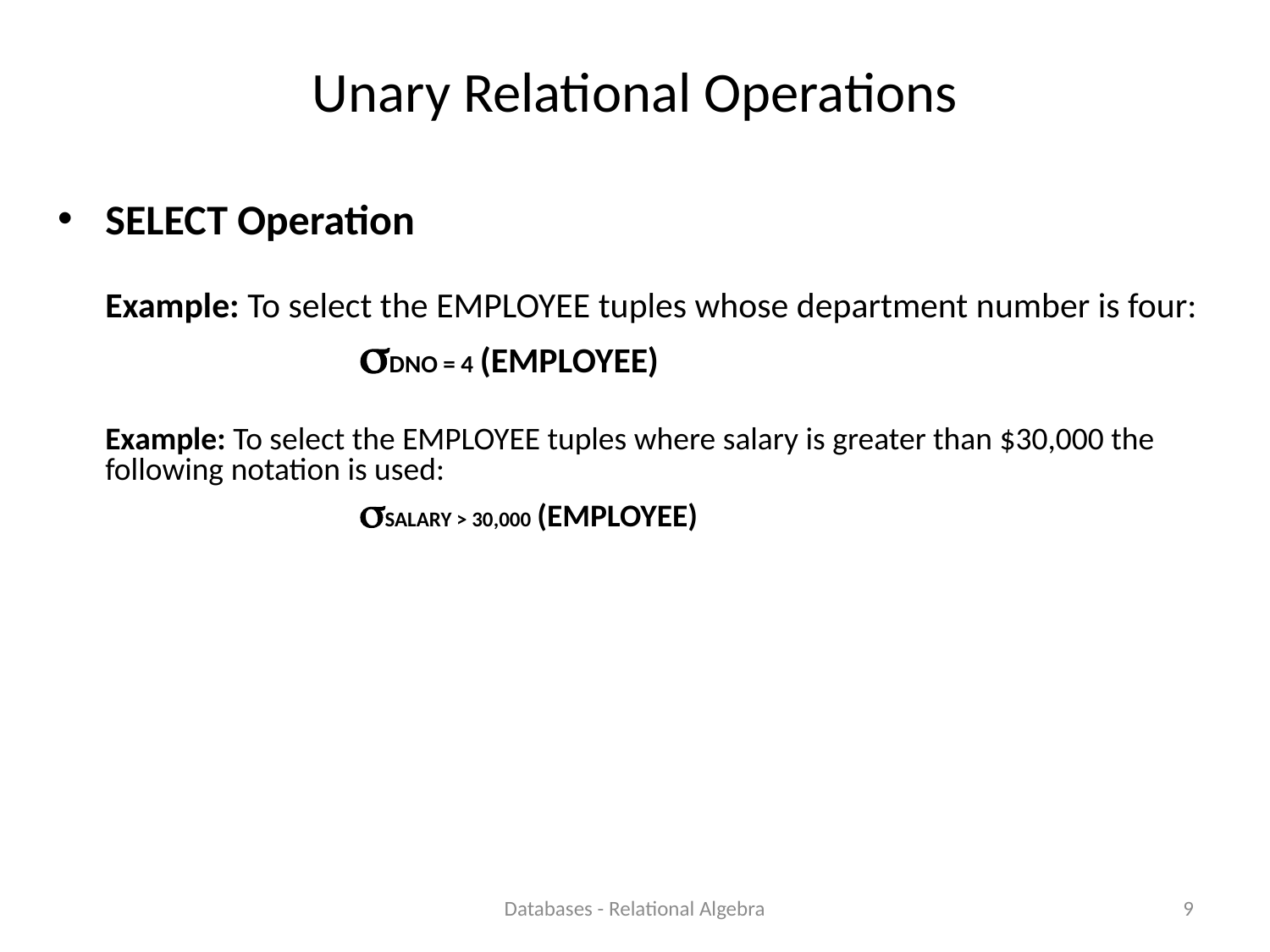

# Unary Relational Operations
SELECT Operation

	Example: To select the EMPLOYEE tuples whose department number is four:
			σDNO = 4 (EMPLOYEE)

	Example: To select the EMPLOYEE tuples where salary is greater than $30,000 the following notation is used:
			σSALARY > 30,000 (EMPLOYEE)

Databases - Relational Algebra
9